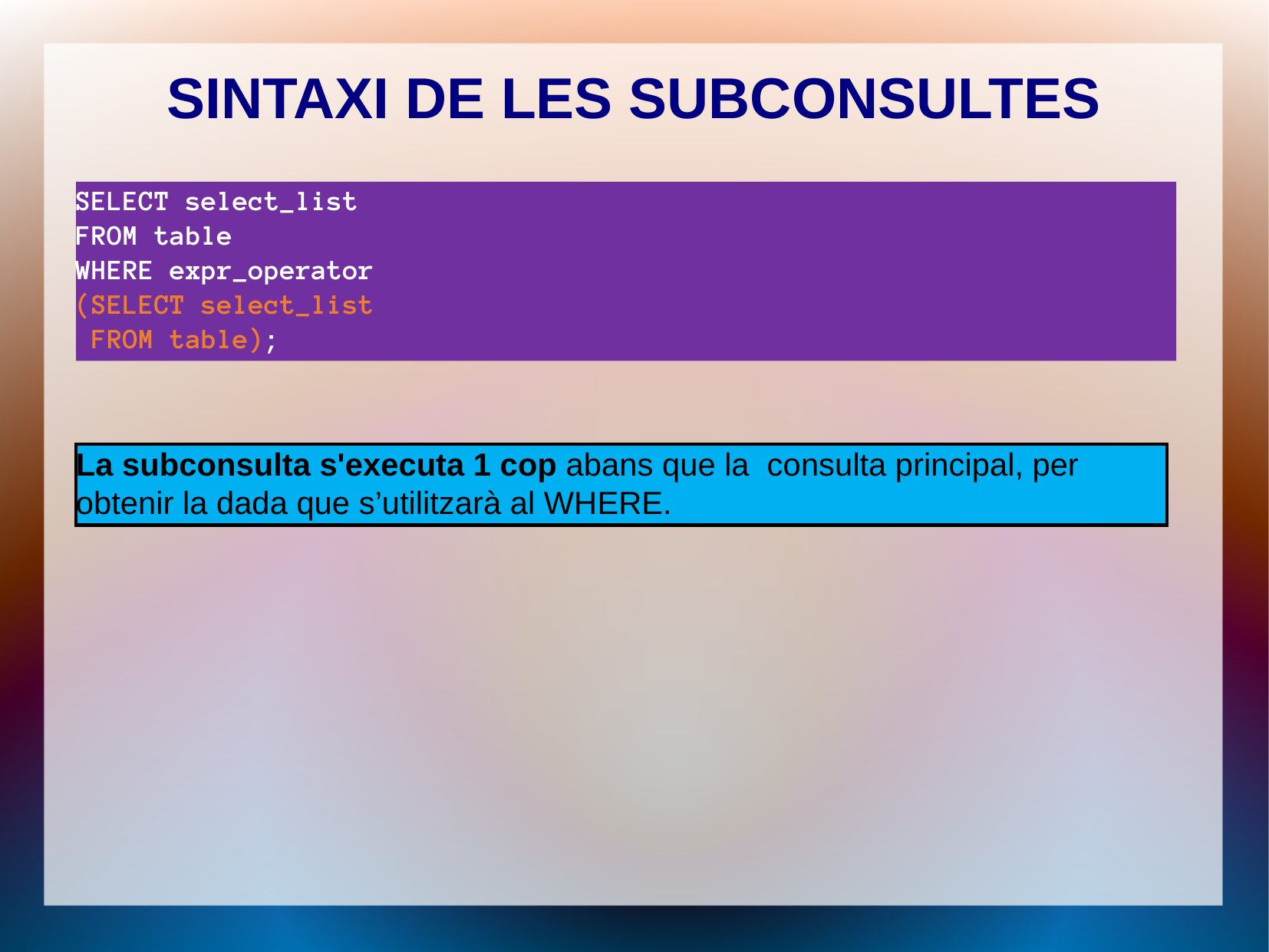

SINTAXI DE LES SUBCONSULTES
SELECT select_list
FROM table
WHERE expr_operator
(SELECT select_list
 FROM table);

La subconsulta s'executa 1 cop abans que la  consulta principal, per obtenir la dada que s’utilitzarà al WHERE.